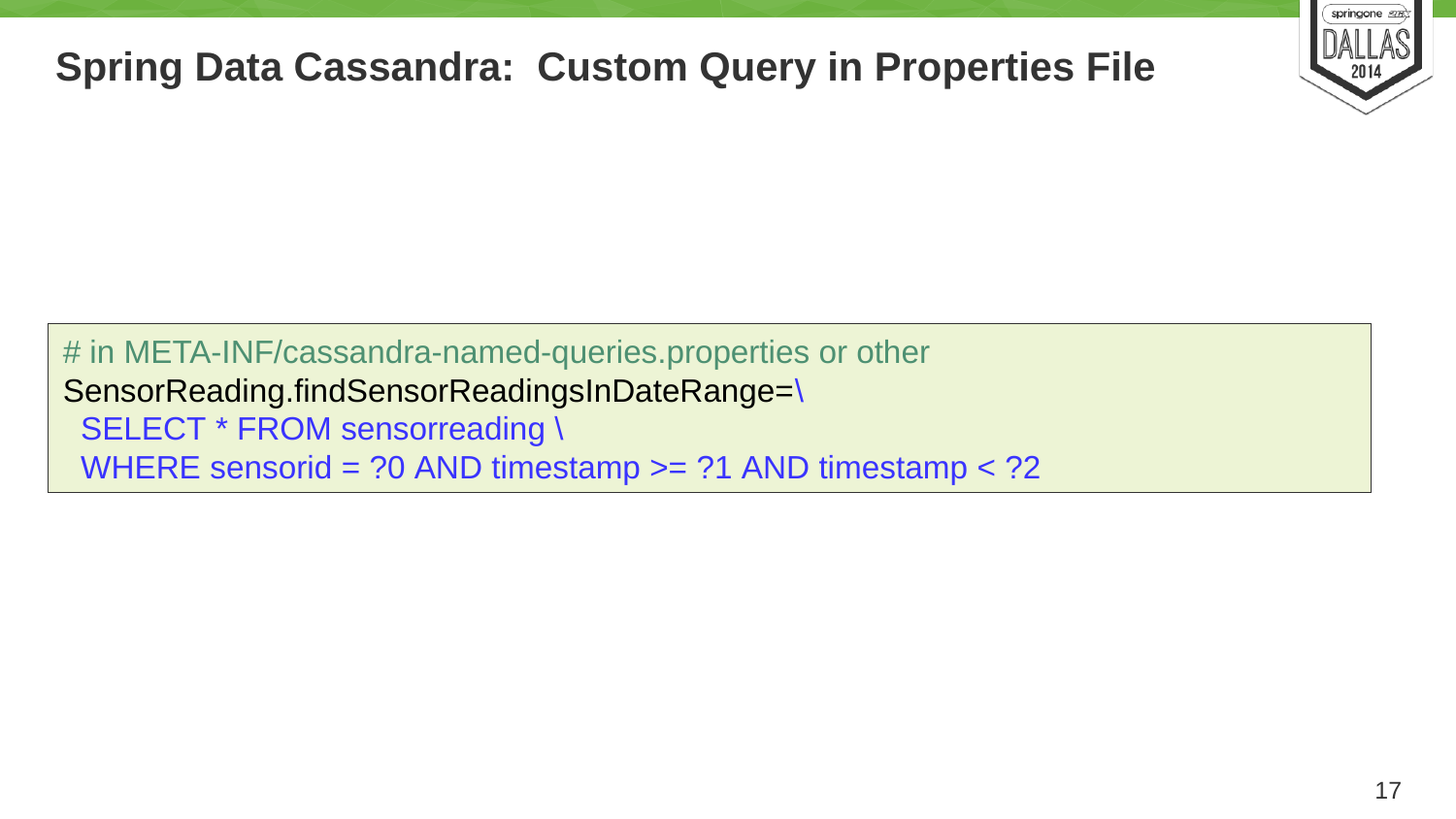

# Spring Data Cassandra:  Custom Query in Properties File
# in META-INF/cassandra-named-queries.properties or other
SensorReading.findSensorReadingsInDateRange=\
  SELECT * FROM sensorreading \
  WHERE sensorid = ?0 AND timestamp >= ?1 AND timestamp < ?2
17